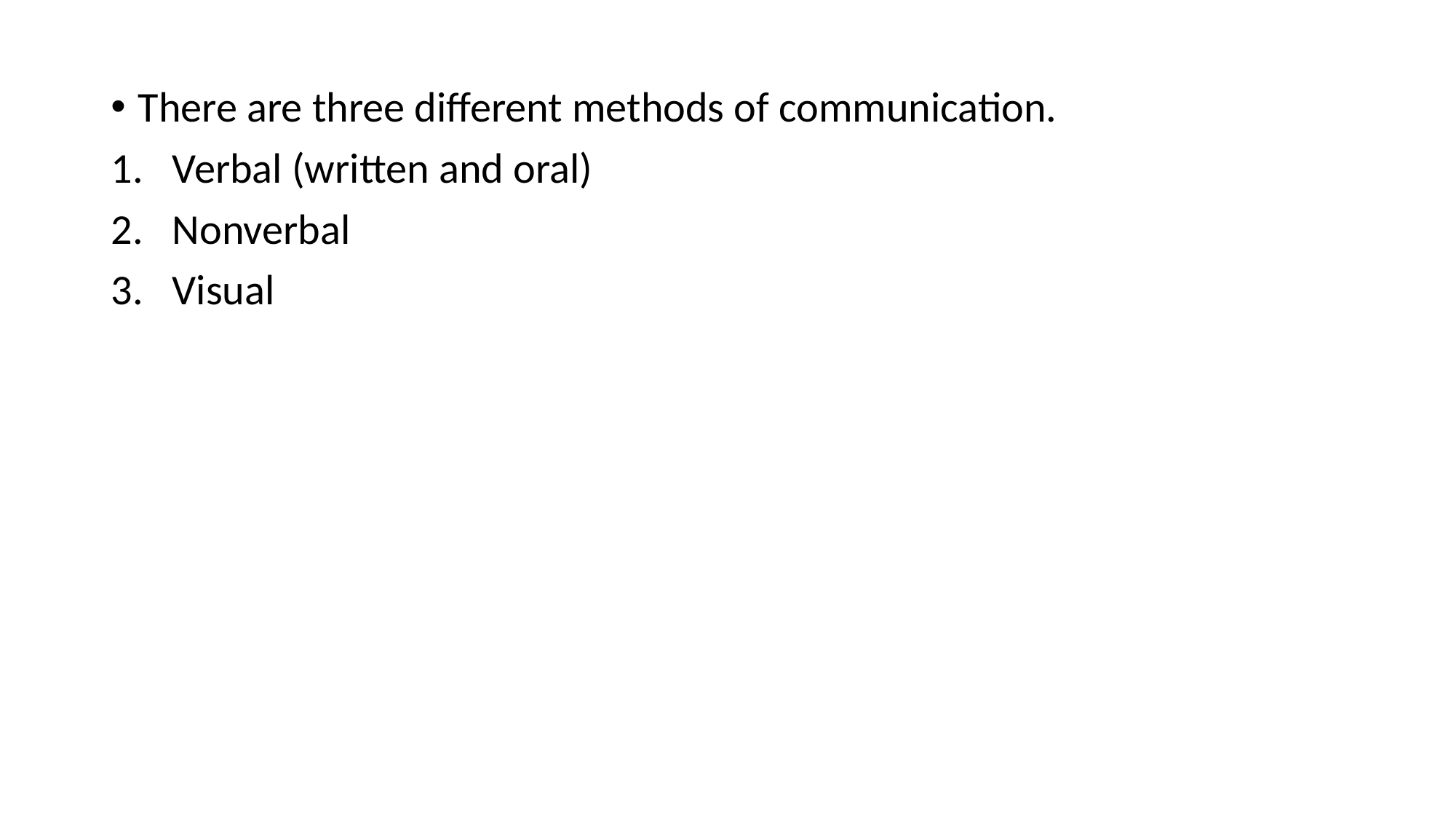

There are three different methods of communication.
Verbal (written and oral)
Nonverbal
Visual